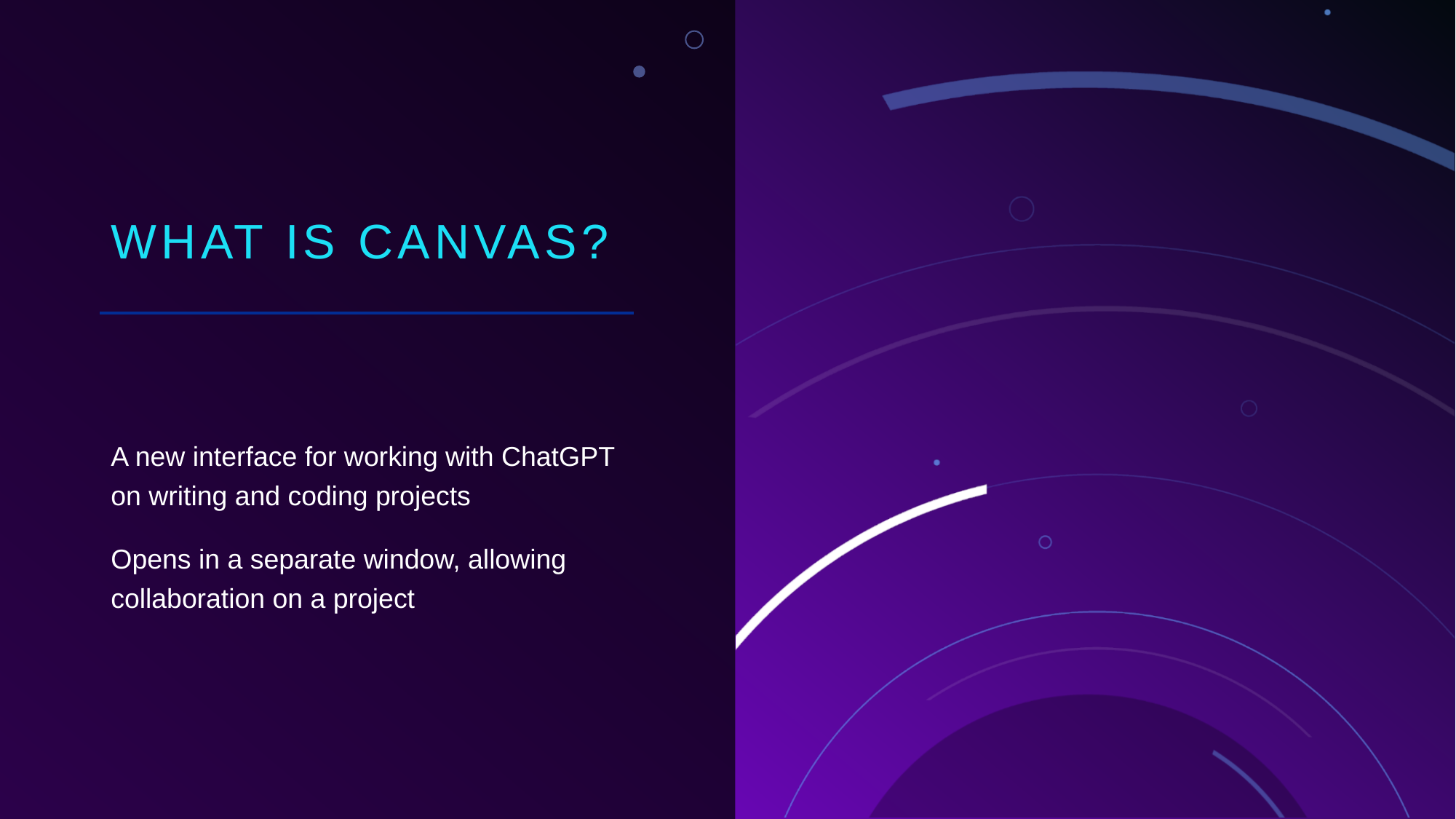

# What is Canvas?

A new interface for working with ChatGPT on writing and coding projects
Opens in a separate window, allowing collaboration on a project